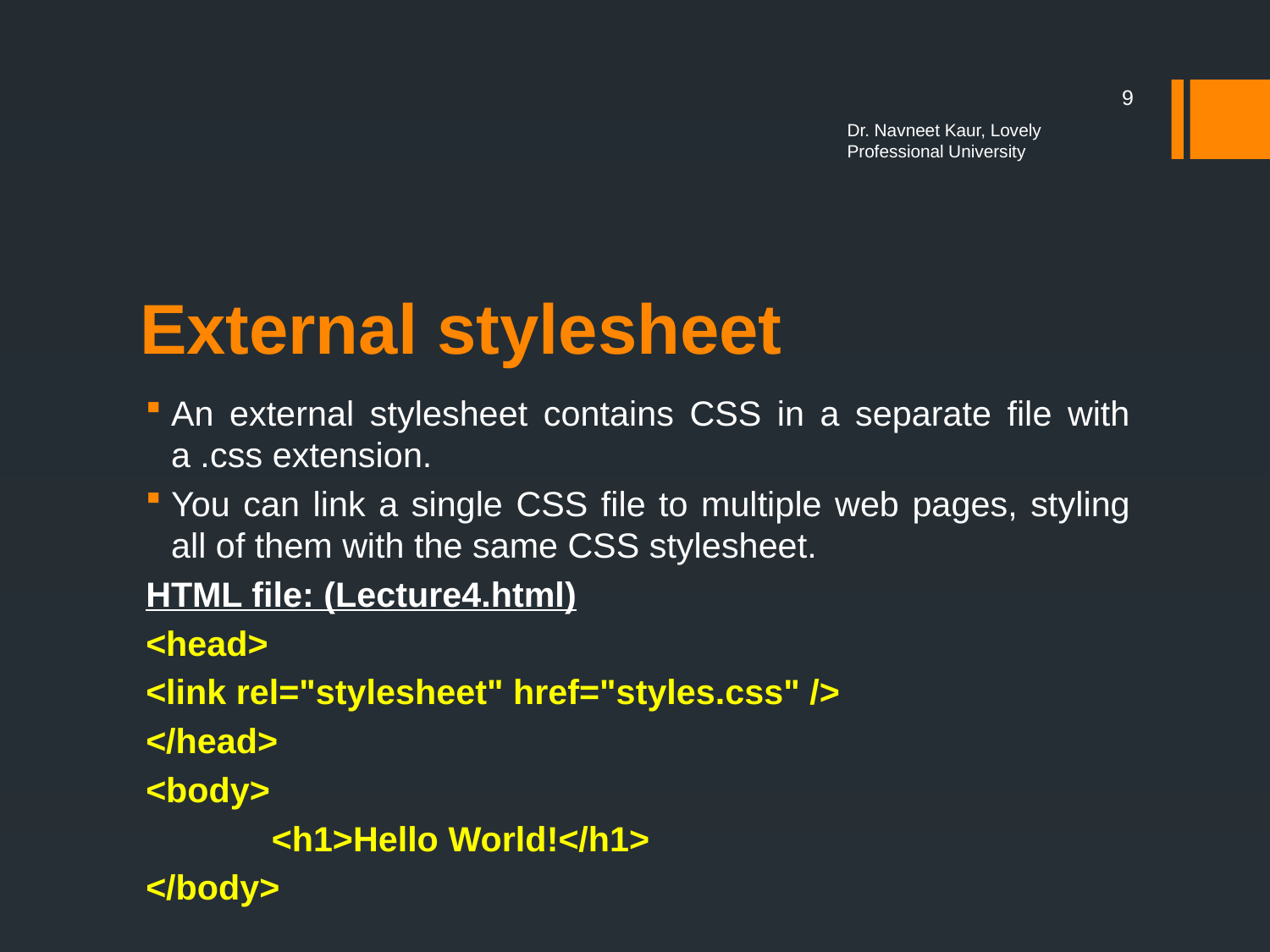

9
Dr. Navneet Kaur, Lovely Professional University
# External stylesheet
An external stylesheet contains CSS in a separate file with a .css extension.
You can link a single CSS file to multiple web pages, styling all of them with the same CSS stylesheet.
HTML file: (Lecture4.html)
<head>
	<link rel="stylesheet" href="styles.css" />
</head>
<body>
    	<h1>Hello World!</h1>
</body>